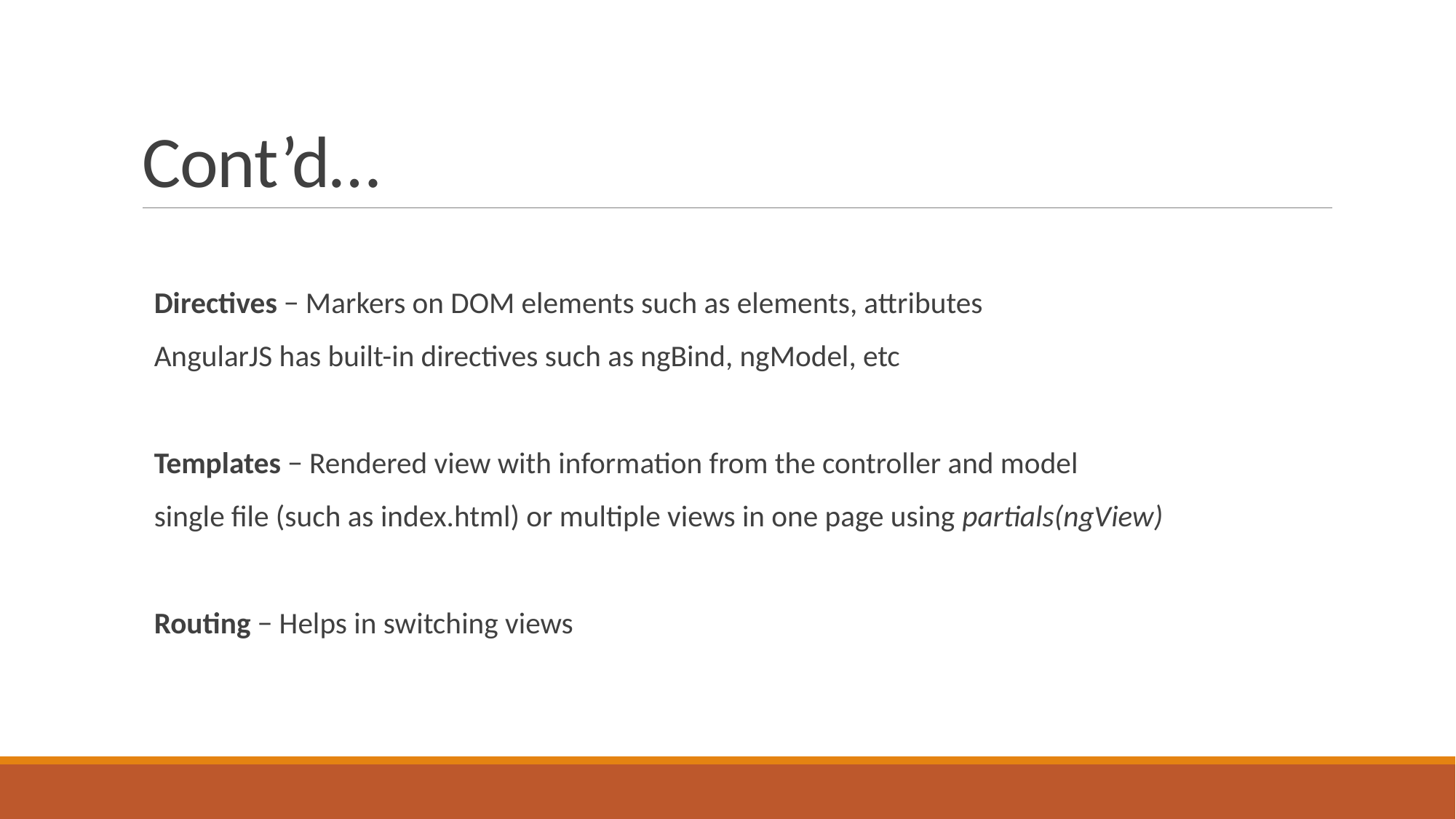

# Cont’d…
Directives − Markers on DOM elements such as elements, attributes
AngularJS has built-in directives such as ngBind, ngModel, etc

Templates − Rendered view with information from the controller and model
single file (such as index.html) or multiple views in one page using partials(ngView)

Routing − Helps in switching views